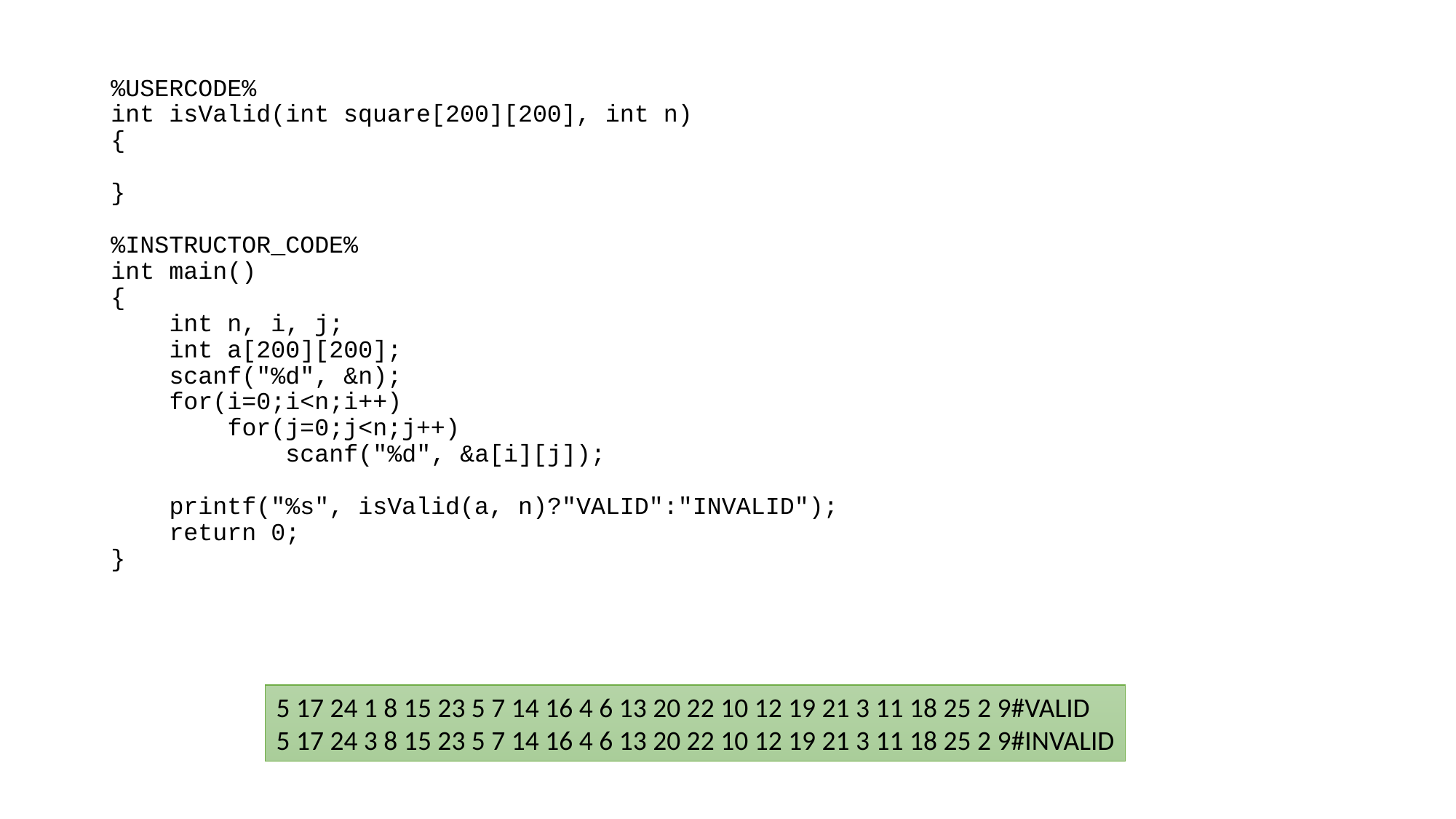

%USERCODE%
int isValid(int square[200][200], int n)
{

}

%INSTRUCTOR_CODE%
int main()
{
    int n, i, j;
    int a[200][200];
    scanf("%d", &n);
    for(i=0;i<n;i++)
        for(j=0;j<n;j++)
            scanf("%d", &a[i][j]);

    printf("%s", isValid(a, n)?"VALID":"INVALID");
    return 0;
}
5 17 24 1 8 15 23 5 7 14 16 4 6 13 20 22 10 12 19 21 3 11 18 25 2 9#VALID
5 17 24 3 8 15 23 5 7 14 16 4 6 13 20 22 10 12 19 21 3 11 18 25 2 9#INVALID